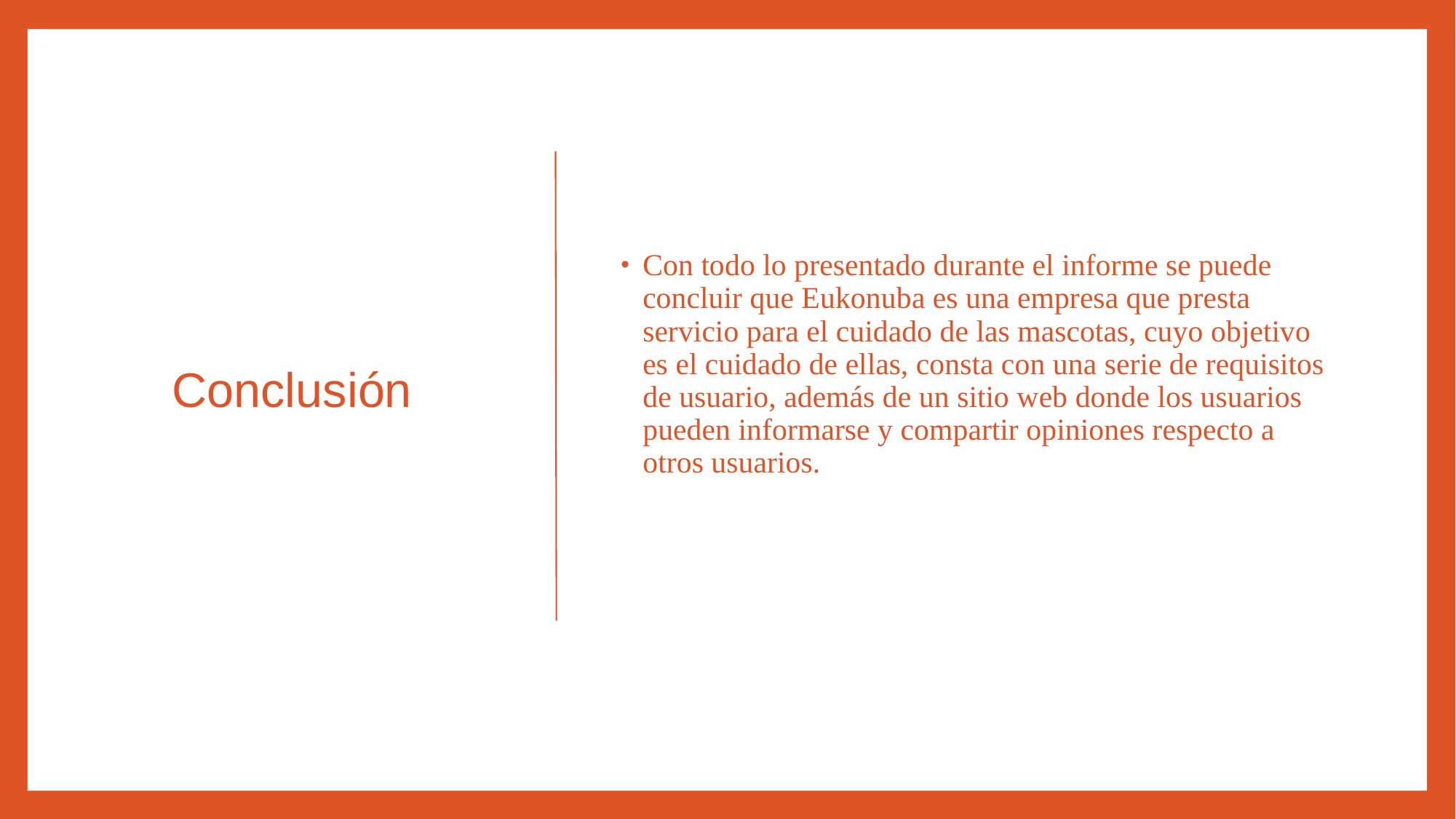

# Conclusión
Con todo lo presentado durante el informe se puede concluir que Eukonuba es una empresa que presta servicio para el cuidado de las mascotas, cuyo objetivo es el cuidado de ellas, consta con una serie de requisitos de usuario, además de un sitio web donde los usuarios pueden informarse y compartir opiniones respecto a otros usuarios.